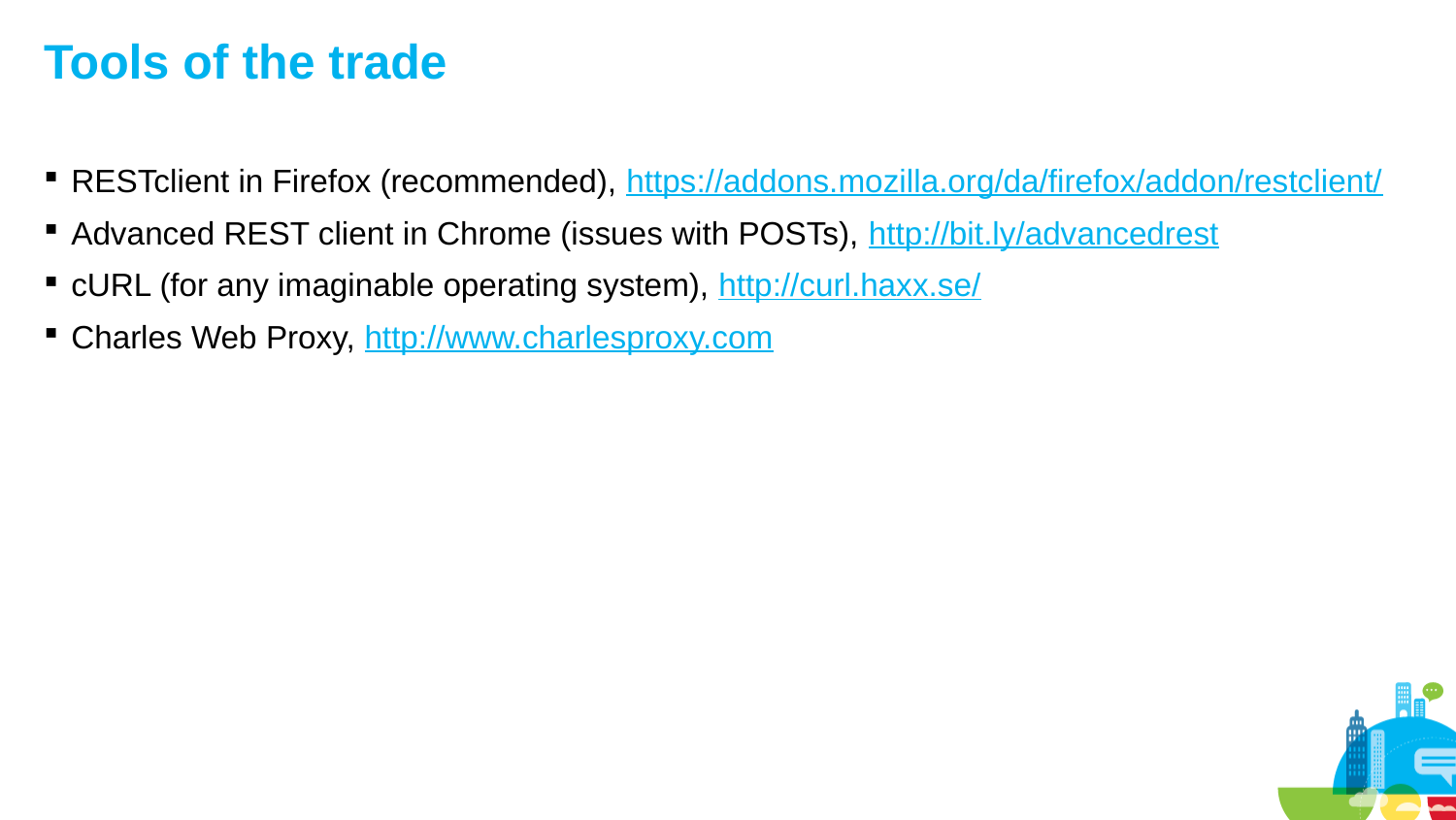

# Tools of the trade
RESTclient in Firefox (recommended), https://addons.mozilla.org/da/firefox/addon/restclient/
Advanced REST client in Chrome (issues with POSTs), http://bit.ly/advancedrest
cURL (for any imaginable operating system), http://curl.haxx.se/
Charles Web Proxy, http://www.charlesproxy.com